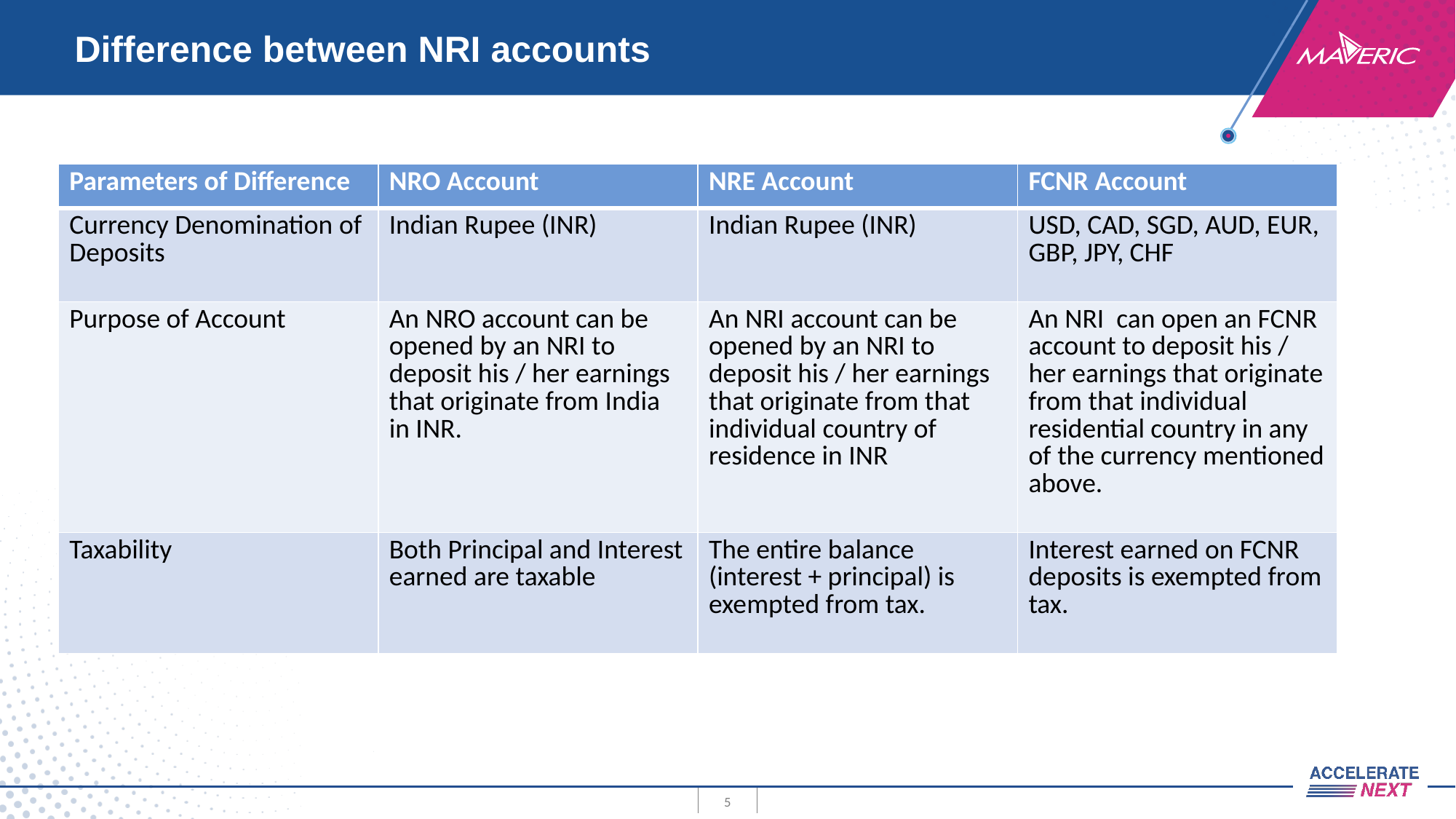

# Difference between NRI accounts
| Parameters of Difference | NRO Account | NRE Account | FCNR Account |
| --- | --- | --- | --- |
| Currency Denomination of Deposits | Indian Rupee (INR) | Indian Rupee (INR) | USD, CAD, SGD, AUD, EUR, GBP, JPY, CHF |
| Purpose of Account | An NRO account can be opened by an NRI to deposit his / her earnings that originate from India in INR. | An NRI account can be opened by an NRI to deposit his / her earnings that originate from that individual country of residence in INR | An NRI can open an FCNR account to deposit his / her earnings that originate from that individual residential country in any of the currency mentioned above. |
| Taxability | Both Principal and Interest earned are taxable | The entire balance (interest + principal) is exempted from tax. | Interest earned on FCNR deposits is exempted from tax. |
5